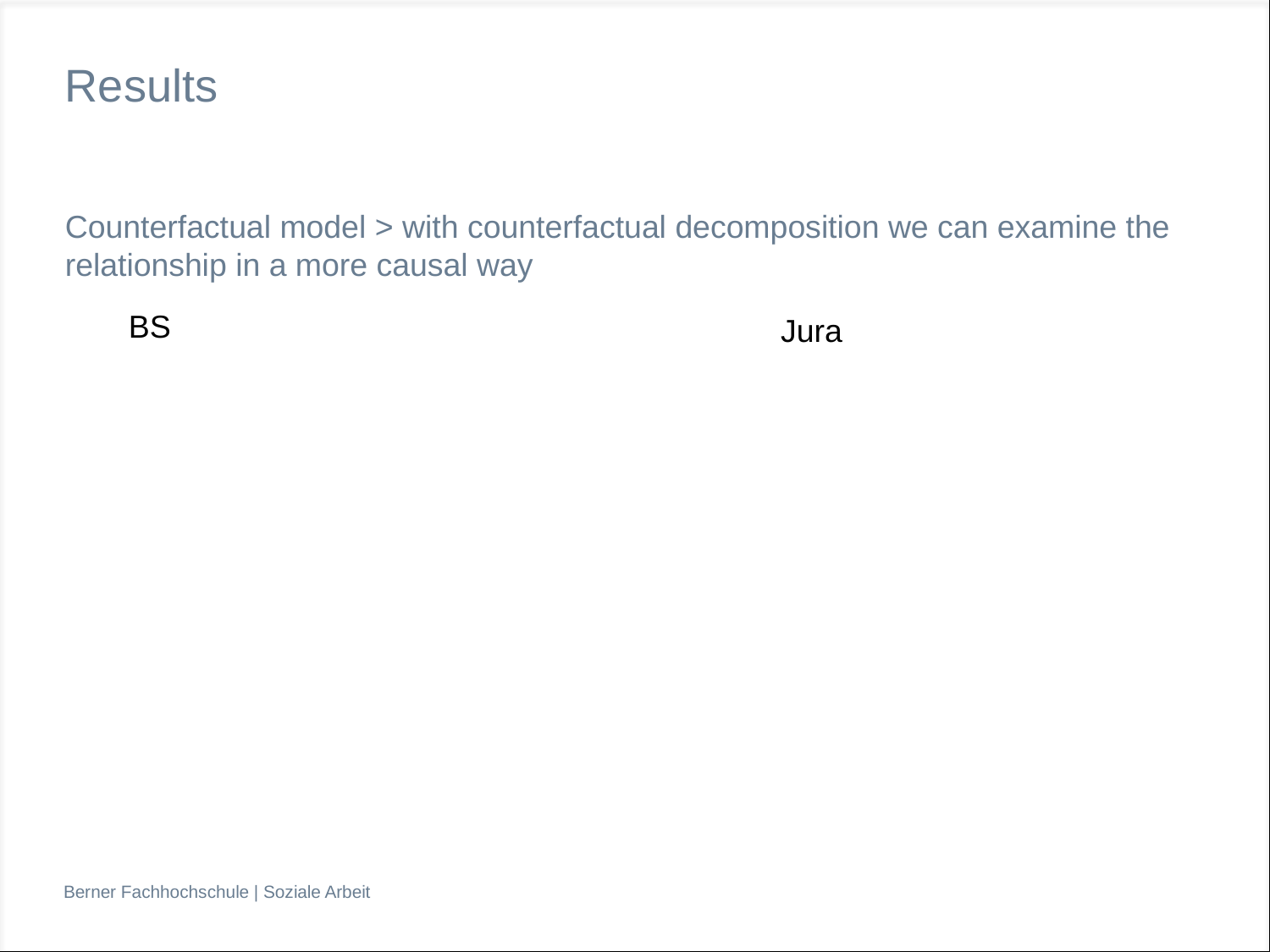

# Results
Counterfactual model > with counterfactual decomposition we can examine the relationship in a more causal way
BS

Jura